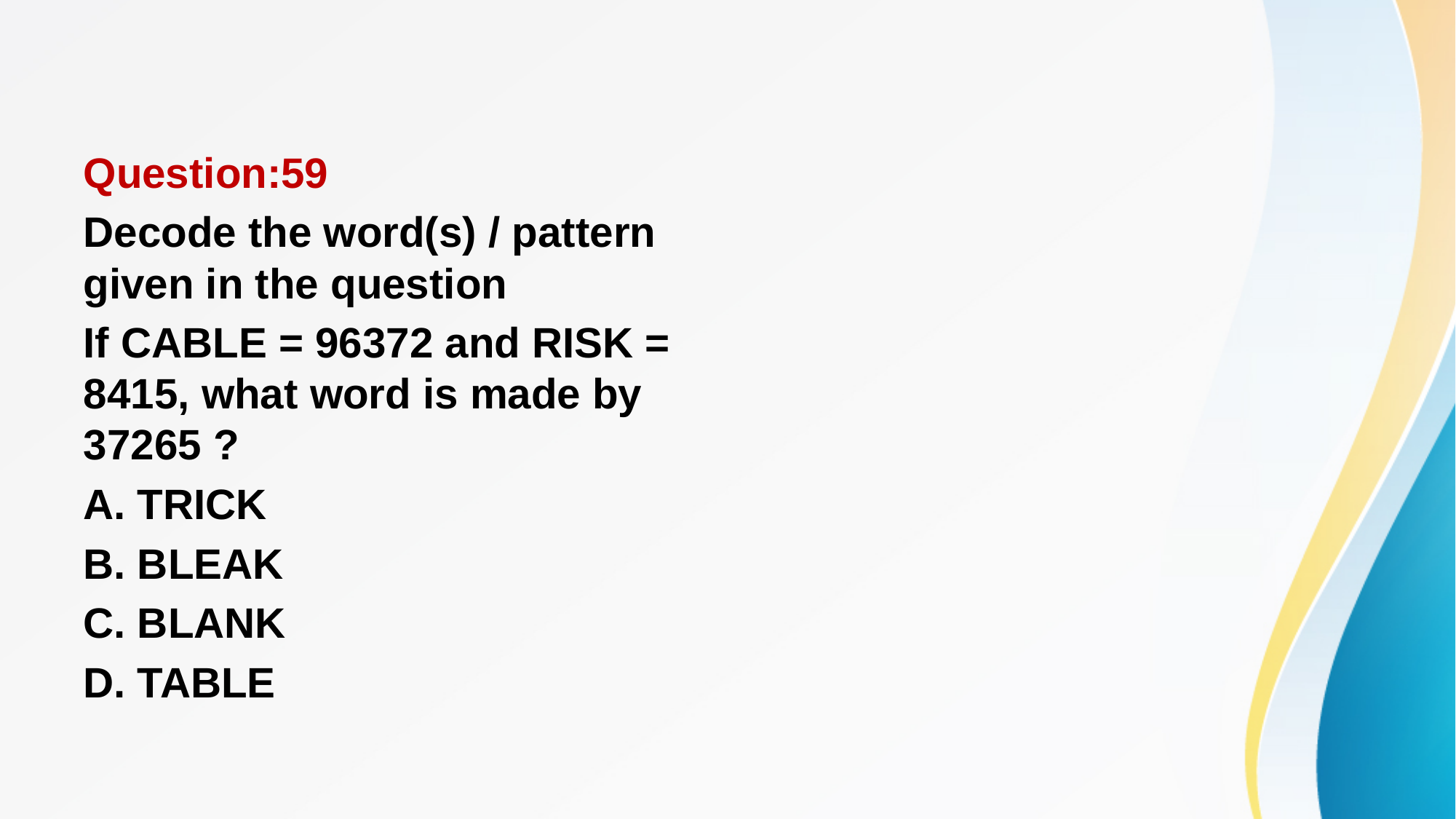

#
Question:59
Decode the word(s) / pattern given in the question
If CABLE = 96372 and RISK = 8415, what word is made by 37265 ?
A. TRICK
B. BLEAK
C. BLANK
D. TABLE